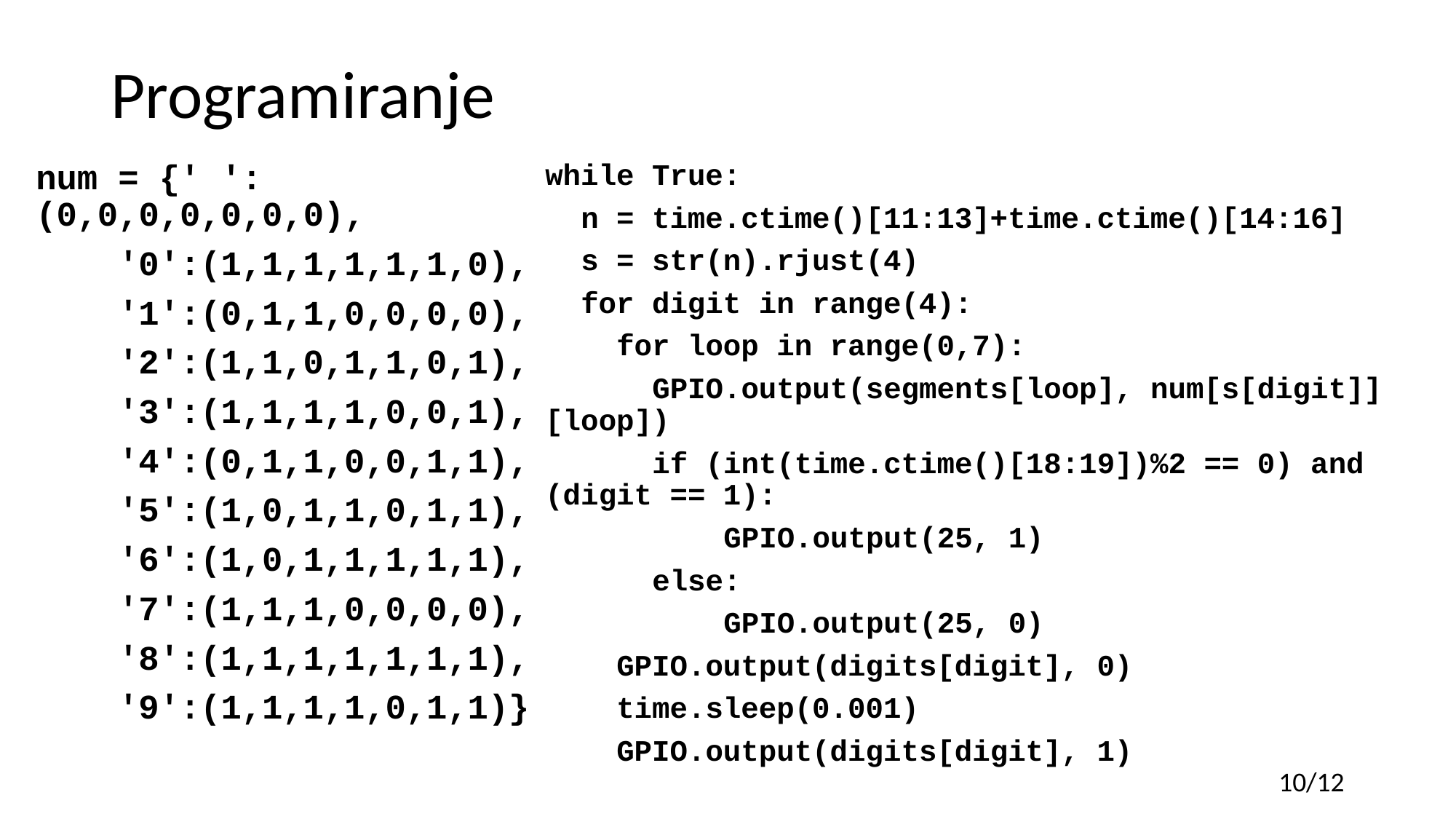

# Programiranje
num = {' ':(0,0,0,0,0,0,0),
    '0':(1,1,1,1,1,1,0),
    '1':(0,1,1,0,0,0,0),
    '2':(1,1,0,1,1,0,1),
    '3':(1,1,1,1,0,0,1),
    '4':(0,1,1,0,0,1,1),
    '5':(1,0,1,1,0,1,1),
    '6':(1,0,1,1,1,1,1),
    '7':(1,1,1,0,0,0,0),
    '8':(1,1,1,1,1,1,1),
    '9':(1,1,1,1,0,1,1)}

while True:
  n = time.ctime()[11:13]+time.ctime()[14:16]
  s = str(n).rjust(4)
  for digit in range(4):
    for loop in range(0,7):
      GPIO.output(segments[loop], num[s[digit]][loop])
      if (int(time.ctime()[18:19])%2 == 0) and (digit == 1):
          GPIO.output(25, 1)
      else:
          GPIO.output(25, 0)
    GPIO.output(digits[digit], 0)
    time.sleep(0.001)
    GPIO.output(digits[digit], 1)